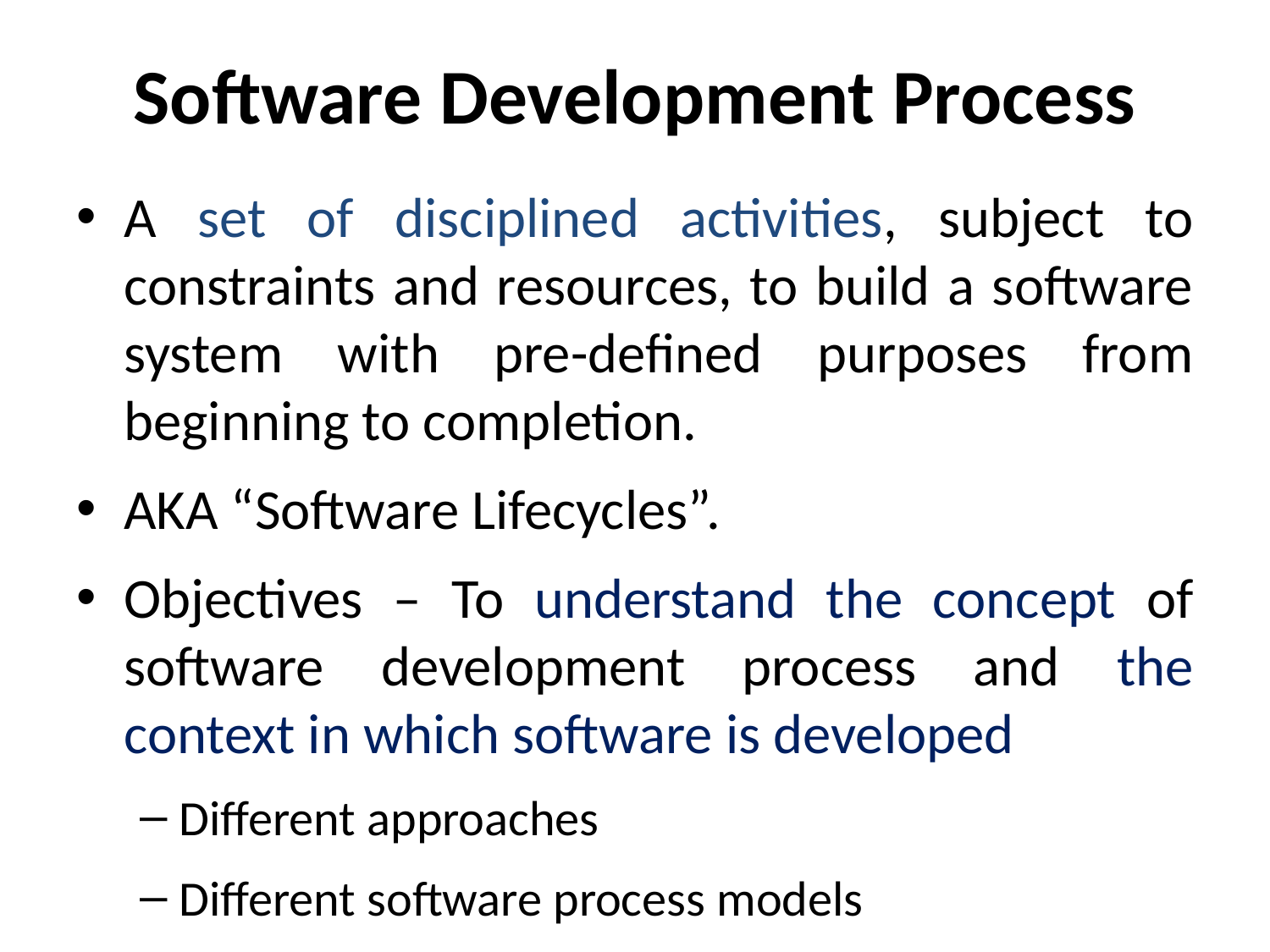

# Software Development Process
A set of disciplined activities, subject to constraints and resources, to build a software system with pre-defined purposes from beginning to completion.
AKA “Software Lifecycles”.
Objectives – To understand the concept of software development process and the context in which software is developed
Different approaches
Different software process models